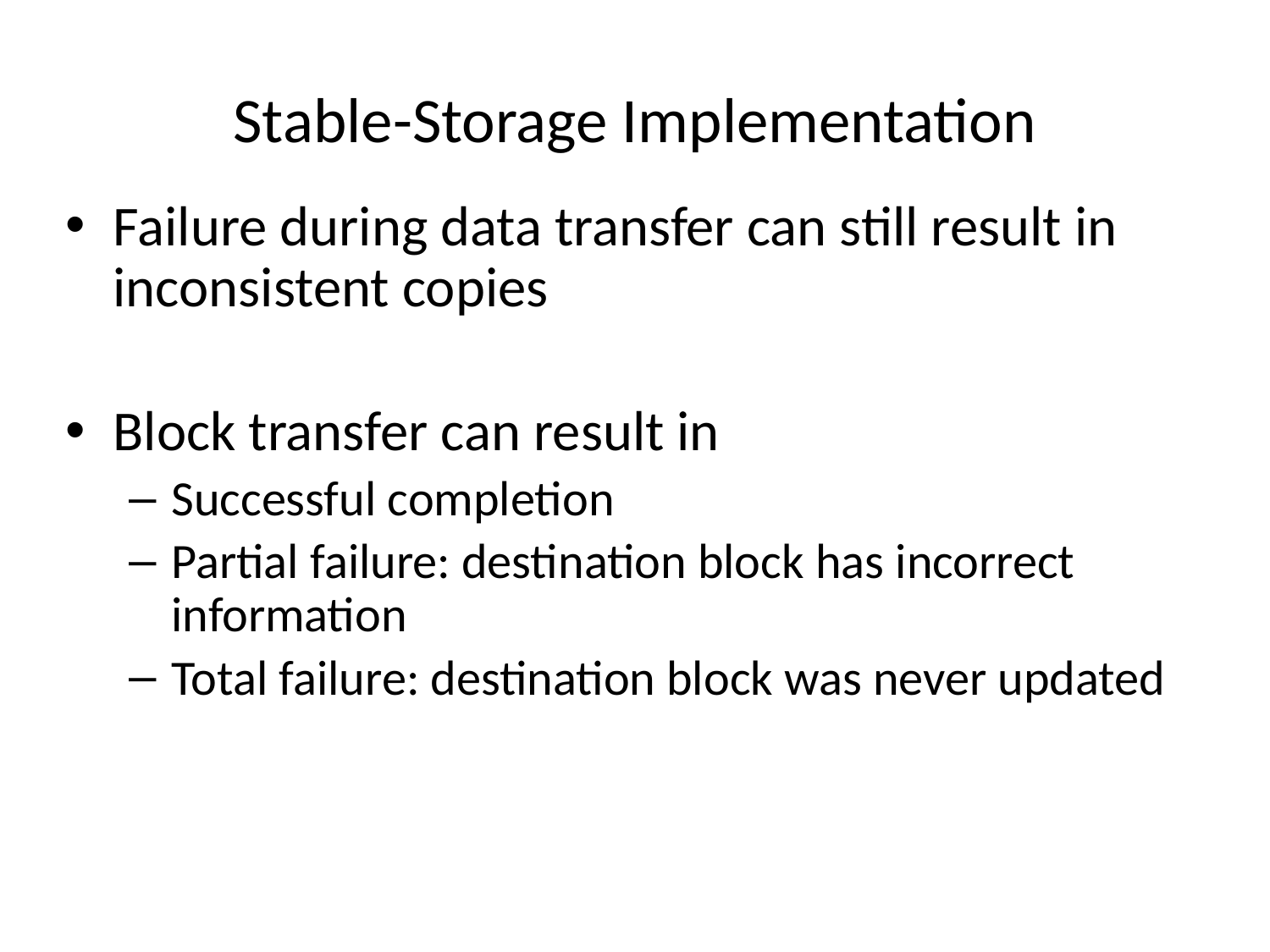

# Stable-Storage Implementation
Failure during data transfer can still result in inconsistent copies

Block transfer can result in
Successful completion
Partial failure: destination block has incorrect information
Total failure: destination block was never updated